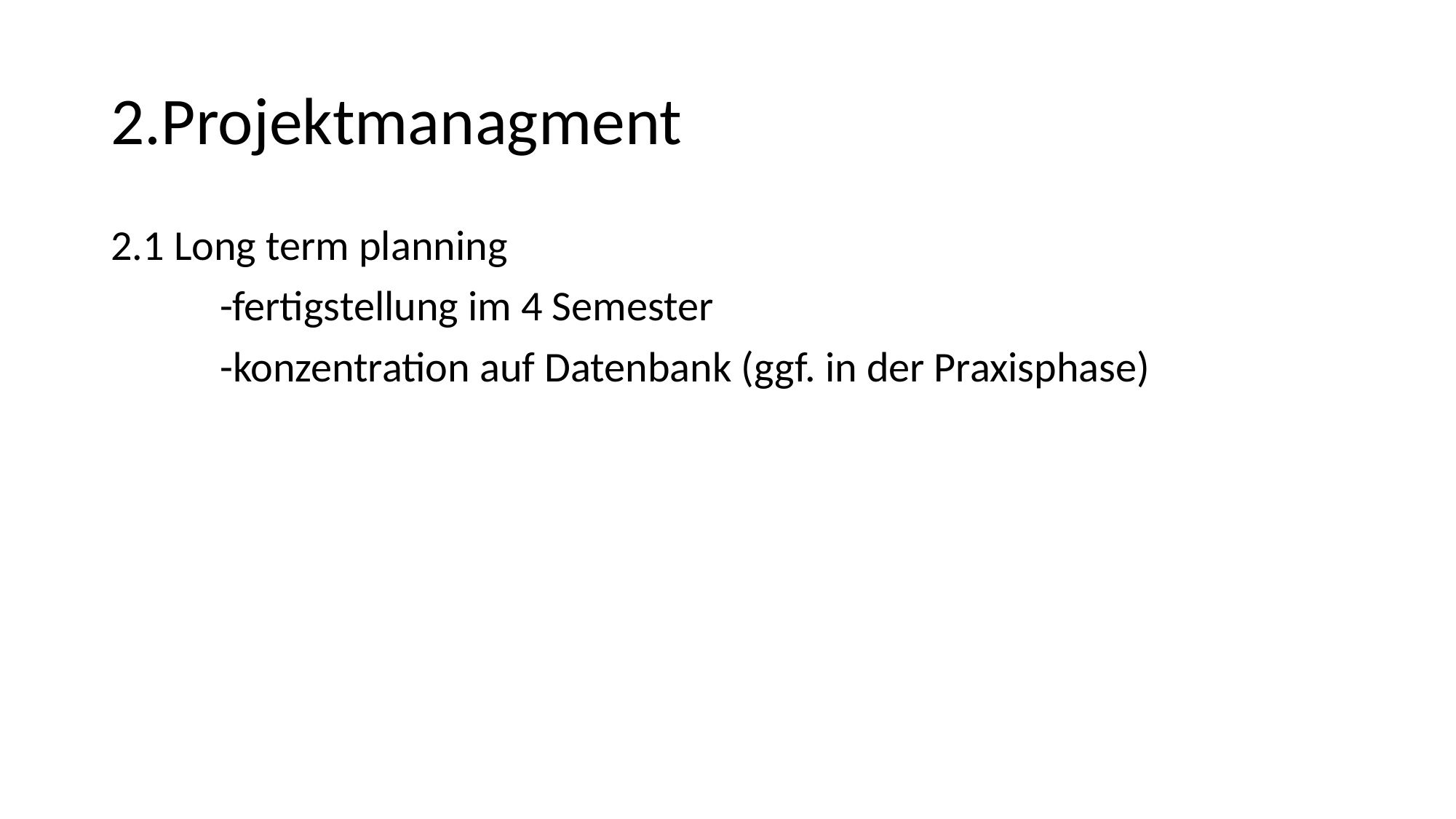

2.Projektmanagment
2.1 Long term planning
	-fertigstellung im 4 Semester
	-konzentration auf Datenbank (ggf. in der Praxisphase)